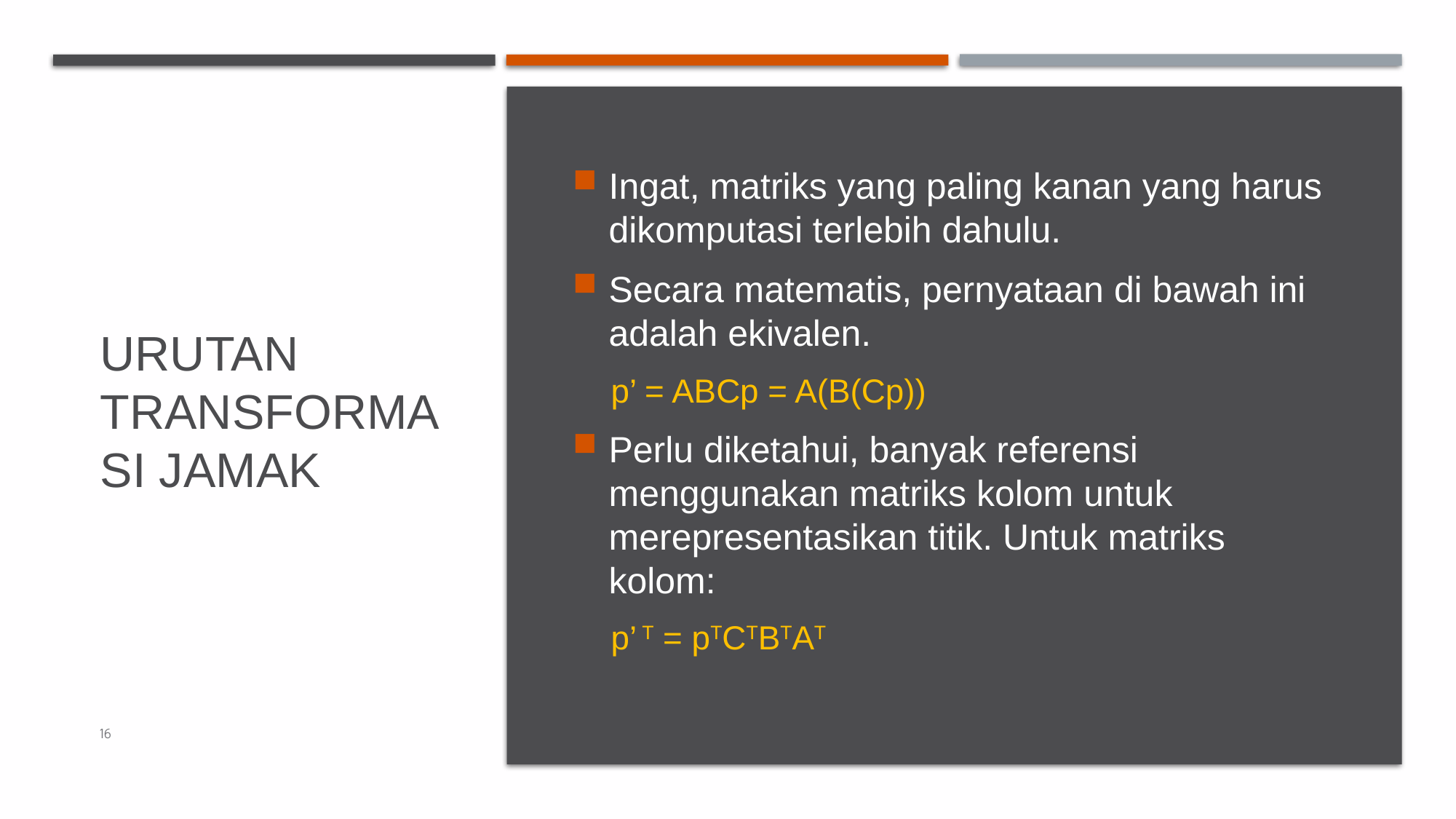

# Urutan Transformasi Jamak
Ingat, matriks yang paling kanan yang harus dikomputasi terlebih dahulu.
Secara matematis, pernyataan di bawah ini adalah ekivalen.
p’ = ABCp = A(B(Cp))
Perlu diketahui, banyak referensi menggunakan matriks kolom untuk merepresentasikan titik. Untuk matriks kolom:
p’ T = pTCTBTAT
16